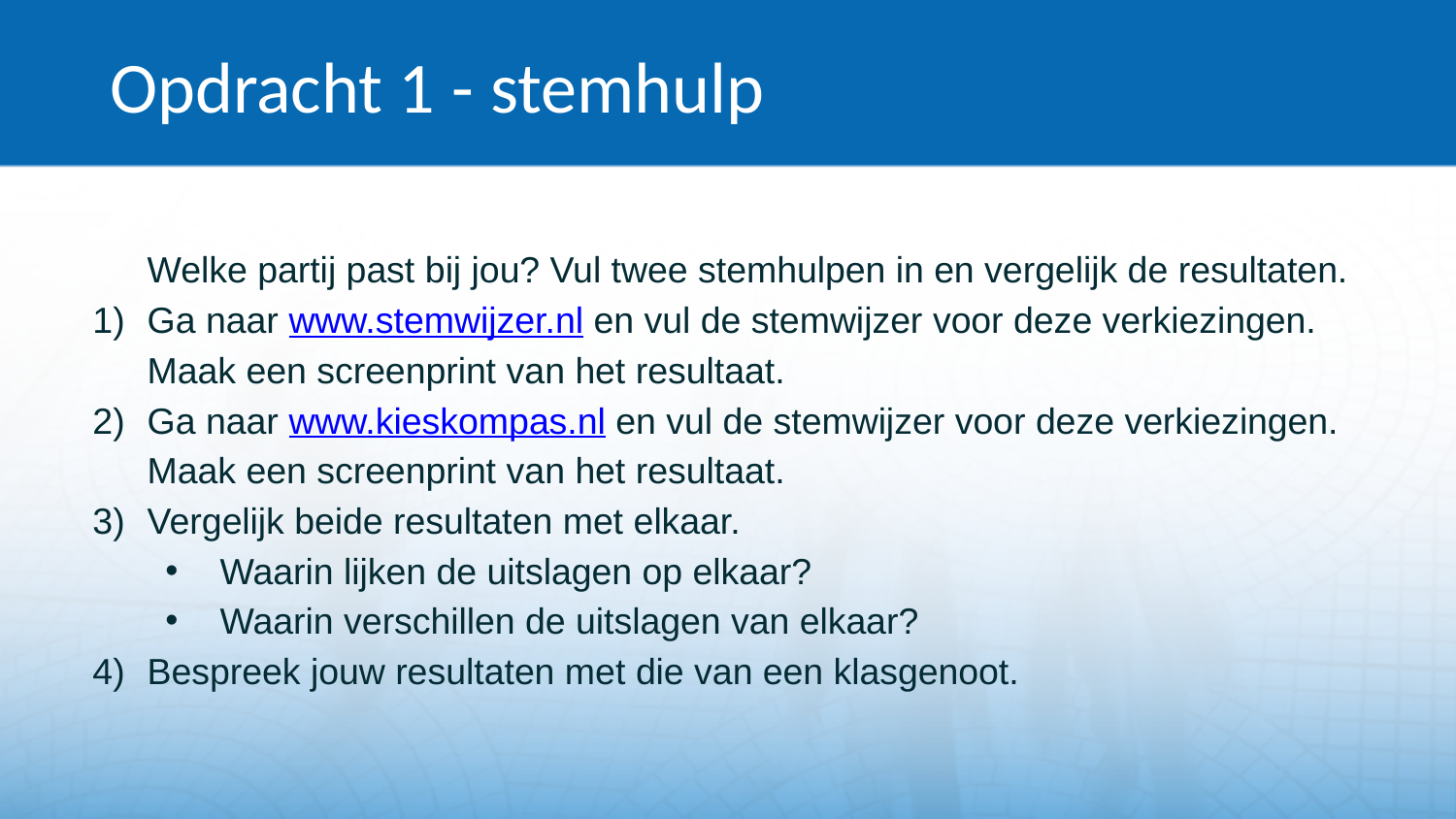

# Opdracht 1 - stemhulp
Welke partij past bij jou? Vul twee stemhulpen in en vergelijk de resultaten.
Ga naar www.stemwijzer.nl en vul de stemwijzer voor deze verkiezingen. Maak een screenprint van het resultaat.
Ga naar www.kieskompas.nl en vul de stemwijzer voor deze verkiezingen. Maak een screenprint van het resultaat.
Vergelijk beide resultaten met elkaar.
Waarin lijken de uitslagen op elkaar?
Waarin verschillen de uitslagen van elkaar?
Bespreek jouw resultaten met die van een klasgenoot.